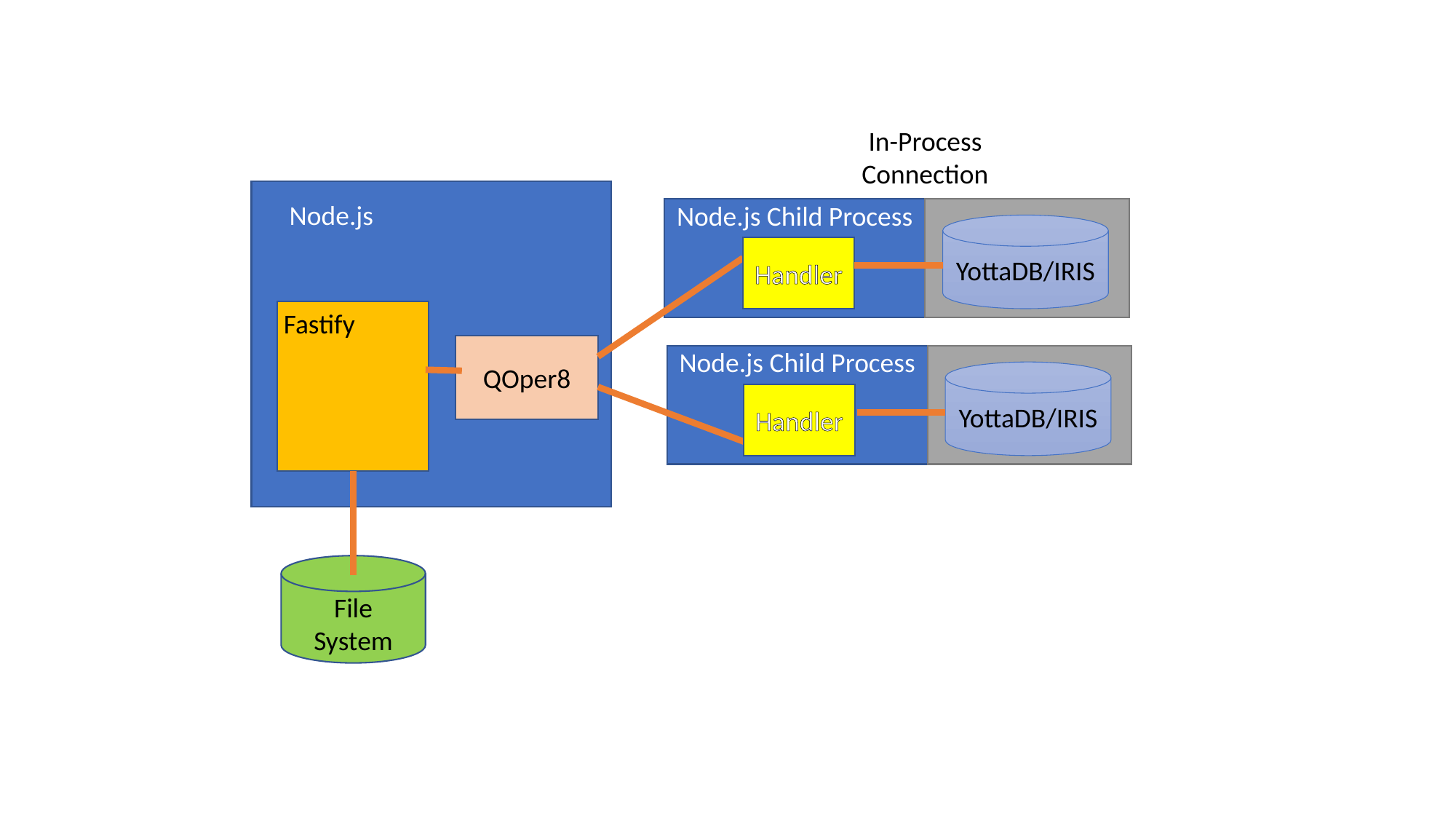

In-Process
Connection

Node.js
Node.js Child Process

YottaDB/IRIS
Handler
Fastify

QOper8
Node.js Child Process

YottaDB/IRIS
Handler

File
System